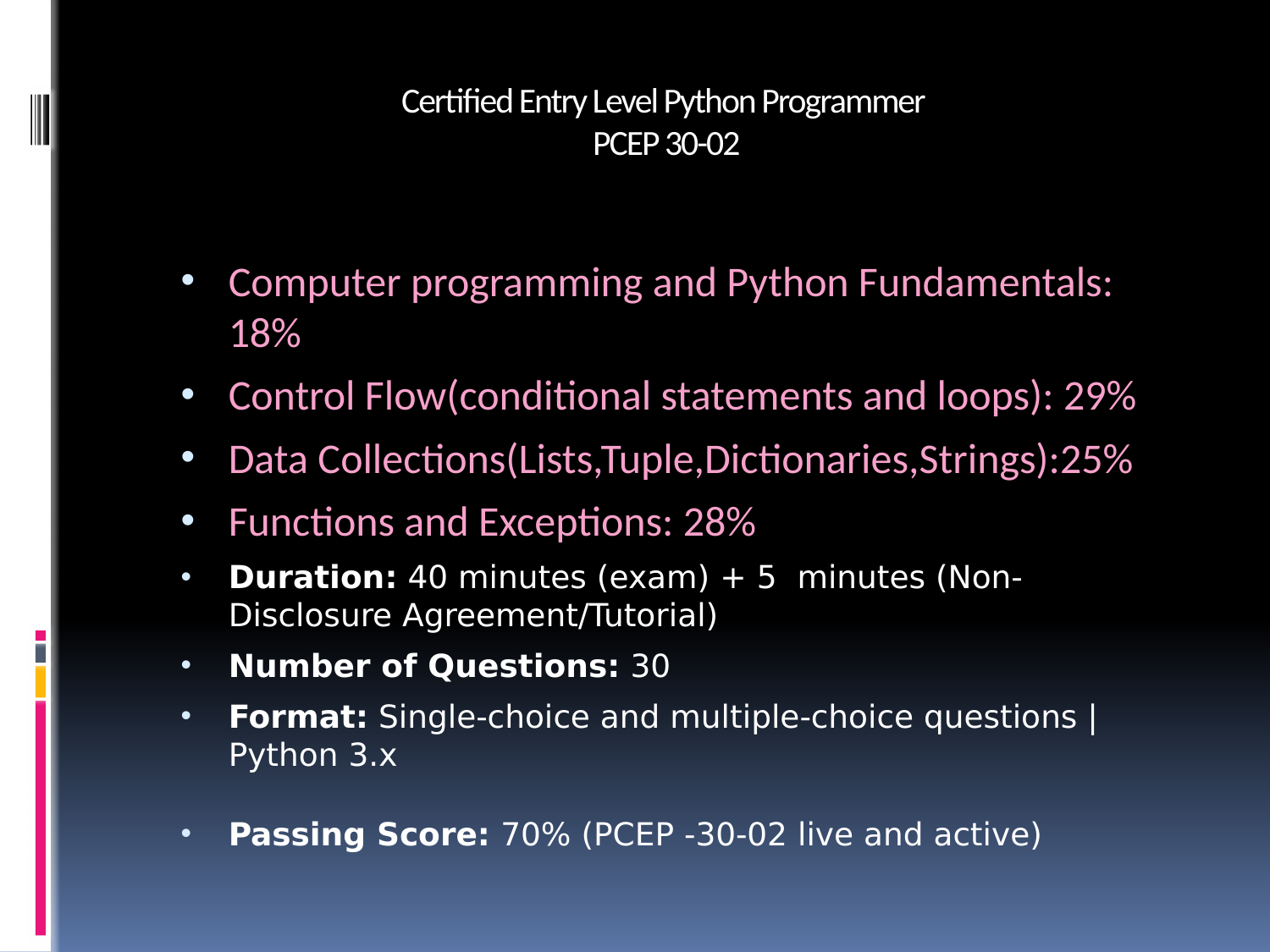

# Certified Entry Level Python Programmer PCEP 30-02
Computer programming and Python Fundamentals: 18%
Control Flow(conditional statements and loops): 29%
Data Collections(Lists,Tuple,Dictionaries,Strings):25%
Functions and Exceptions: 28%
Duration: 40 minutes (exam) + 5  minutes (Non-Disclosure Agreement/Tutorial)
Number of Questions: 30
Format: Single-choice and multiple-choice questions | Python 3.x
Passing Score: 70% (PCEP -30-02 live and active)